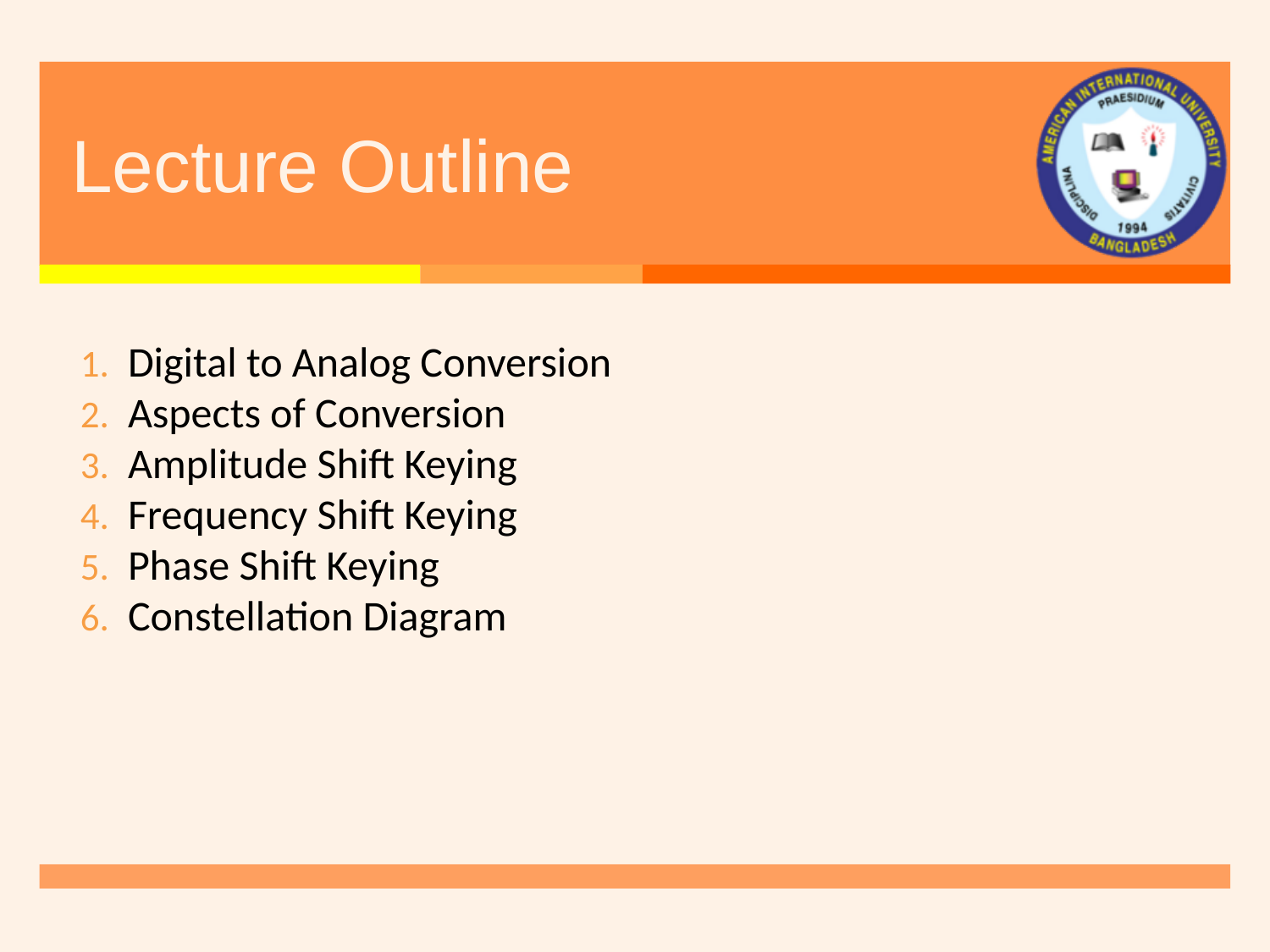

# Lecture Outline
Digital to Analog Conversion
Aspects of Conversion
Amplitude Shift Keying
Frequency Shift Keying
Phase Shift Keying
Constellation Diagram